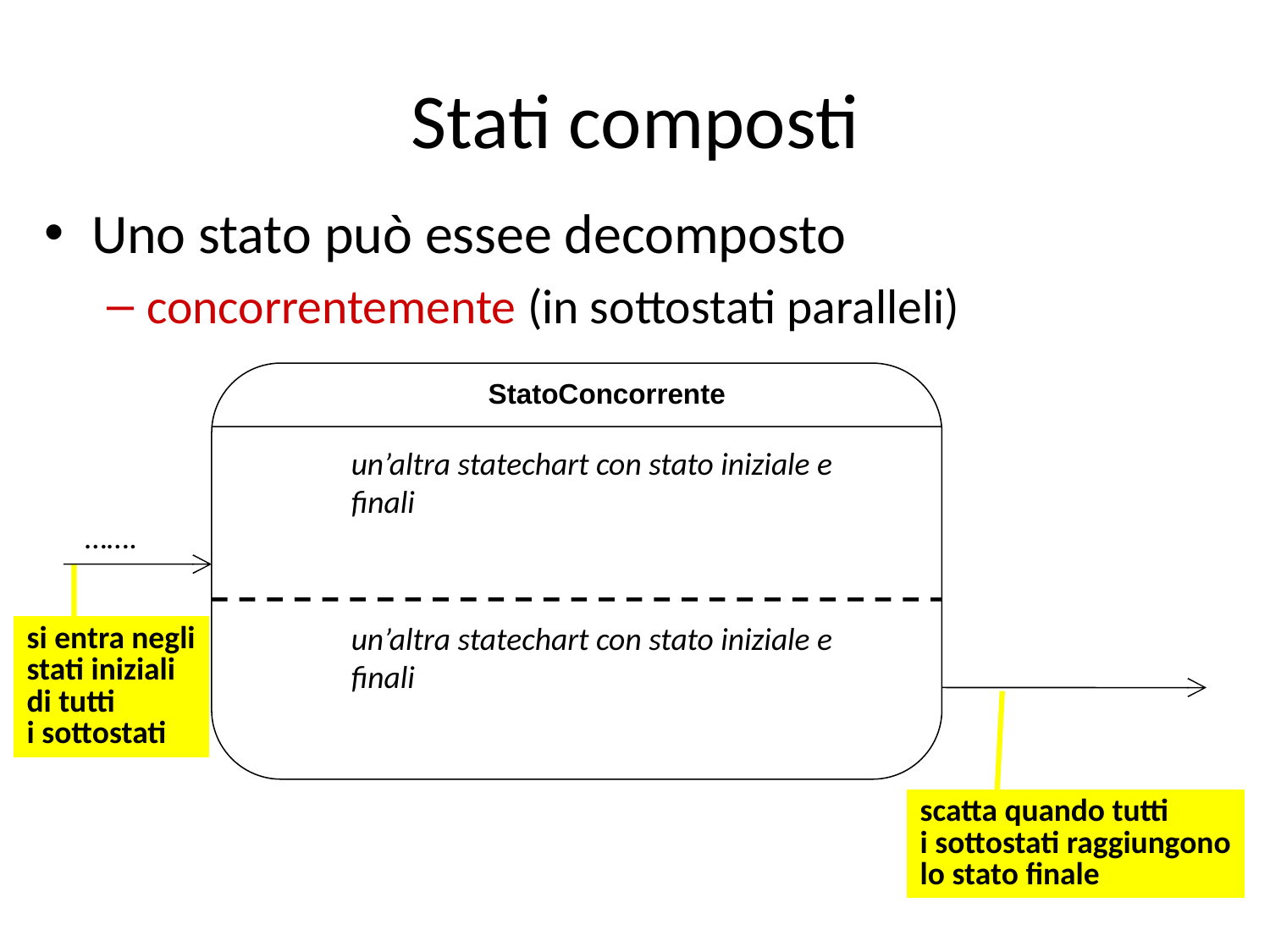

# Stati composti
Uno stato può essee decomposto
concorrentemente (in sottostati paralleli)

StatoConcorrente

un’altra statechart con stato iniziale e
finali
…….

si entra negli
stati iniziali
di tutti
i sottostati

un’altra statechart con stato iniziale e
finali

scatta quando tutti
i sottostati raggiungono
lo stato finale